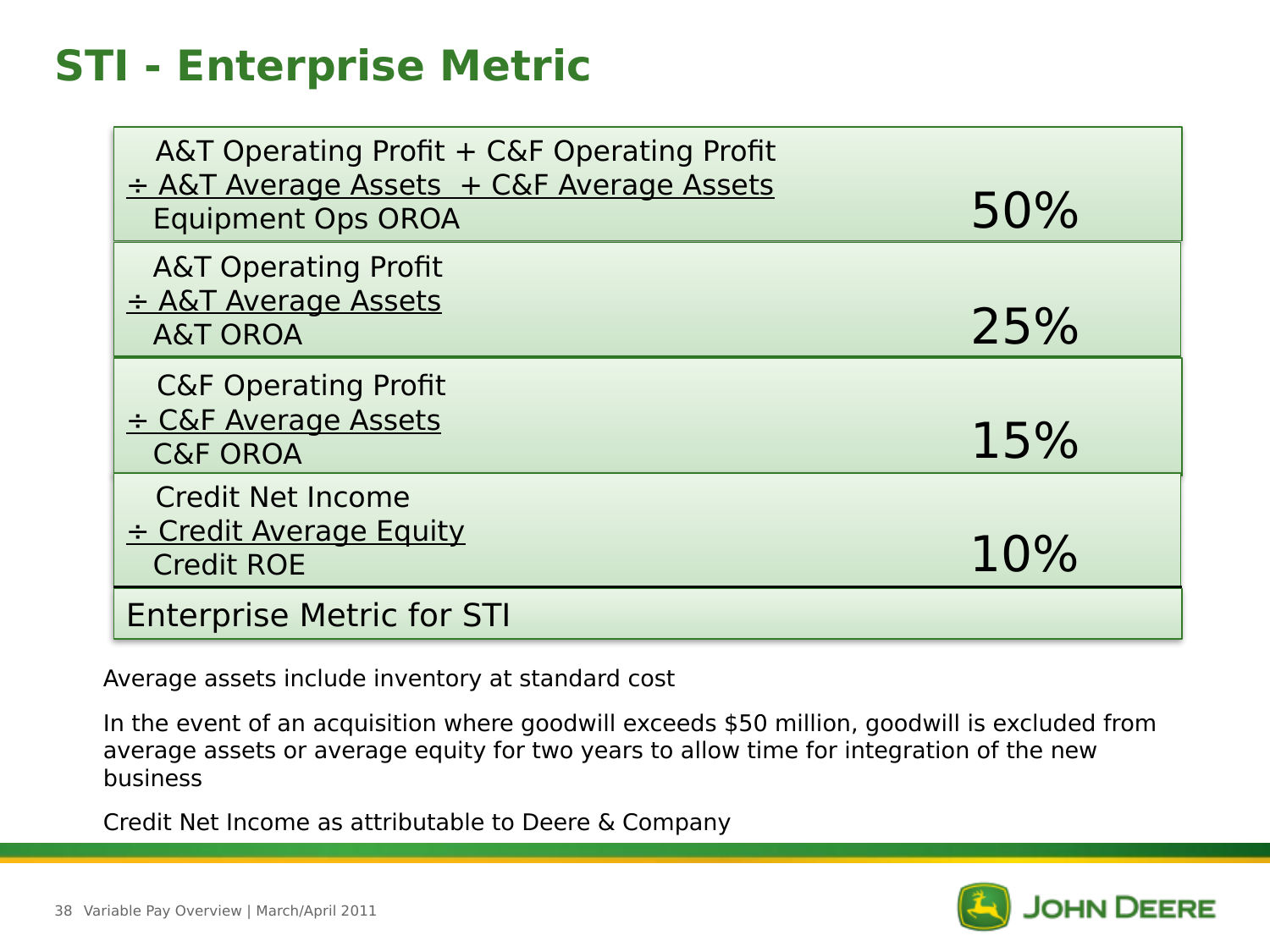

# STI - Enterprise Metric
   A&T Operating Profit + C&F Operating Profit
÷ A&T Average Assets  + C&F Average Assets
   Equipment Ops OROA
50%
   A&T Operating Profit
÷ A&T Average Assets
   A&T OROA
25%
   C&F Operating Profit
÷ C&F Average Assets
   C&F OROA
15%
   Credit Net Income
÷ Credit Average Equity
   Credit ROE
10%
Enterprise Metric for STI
Average assets include inventory at standard cost

In the event of an acquisition where goodwill exceeds $50 million, goodwill is excluded from average assets or average equity for two years to allow time for integration of the new business

Credit Net Income as attributable to Deere & Company
38
Variable Pay Overview | March/April 2011